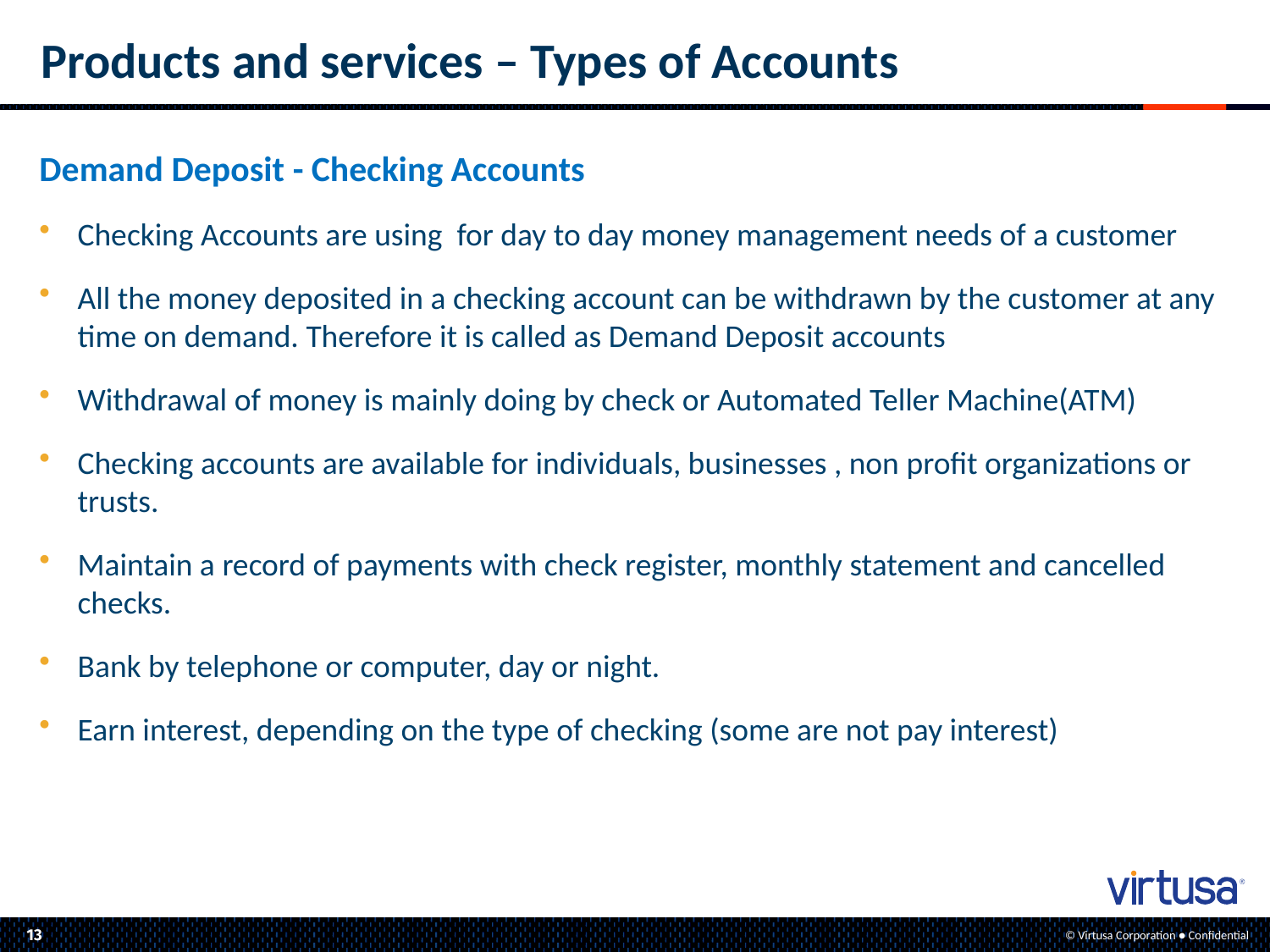

# Products and services – Types of Accounts
Demand Deposit - Checking Accounts
Checking Accounts are using  for day to day money management needs of a customer
All the money deposited in a checking account can be withdrawn by the customer at any time on demand. Therefore it is called as Demand Deposit accounts
Withdrawal of money is mainly doing by check or Automated Teller Machine(ATM)
Checking accounts are available for individuals, businesses , non profit organizations or trusts.
Maintain a record of payments with check register, monthly statement and cancelled checks.
Bank by telephone or computer, day or night.
Earn interest, depending on the type of checking (some are not pay interest)